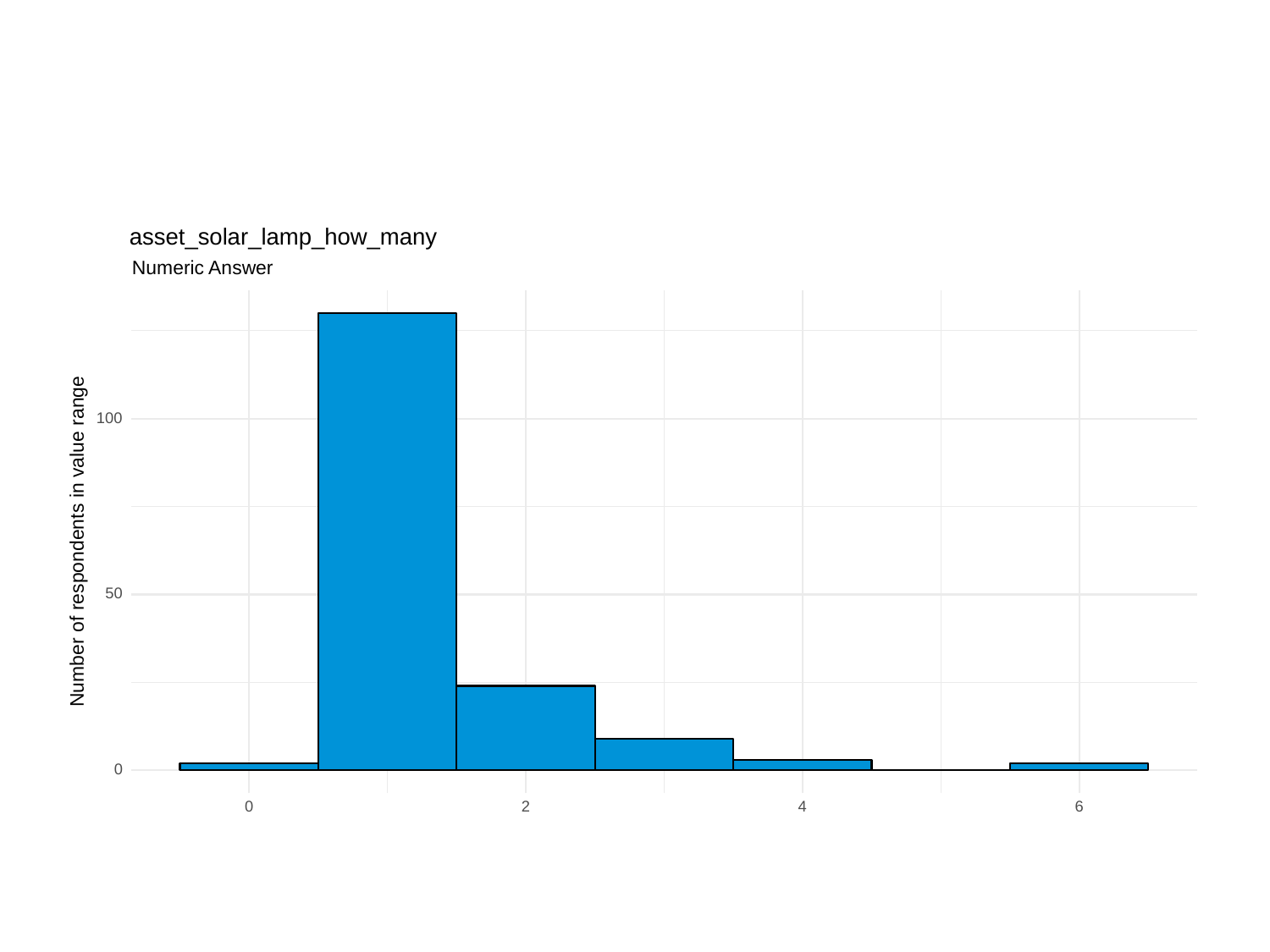

asset_solar_lamp_how_many
Numeric Answer

100

Number of respondents in value range
50

0

0
6
2
4